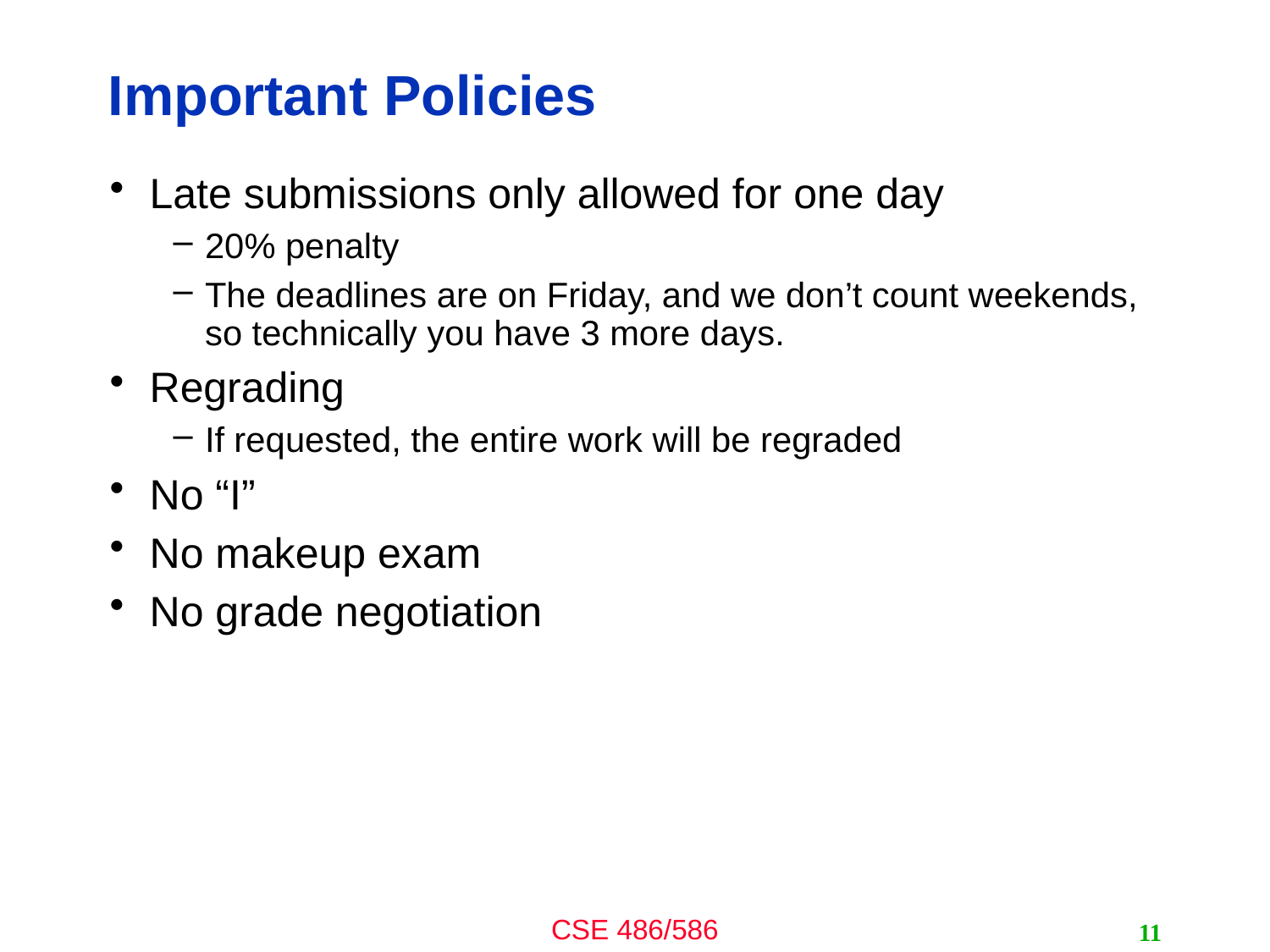

# Important Policies
Late submissions only allowed for one day
20% penalty
The deadlines are on Friday, and we don’t count weekends, so technically you have 3 more days.
Regrading
If requested, the entire work will be regraded
No “I”
No makeup exam
No grade negotiation
11